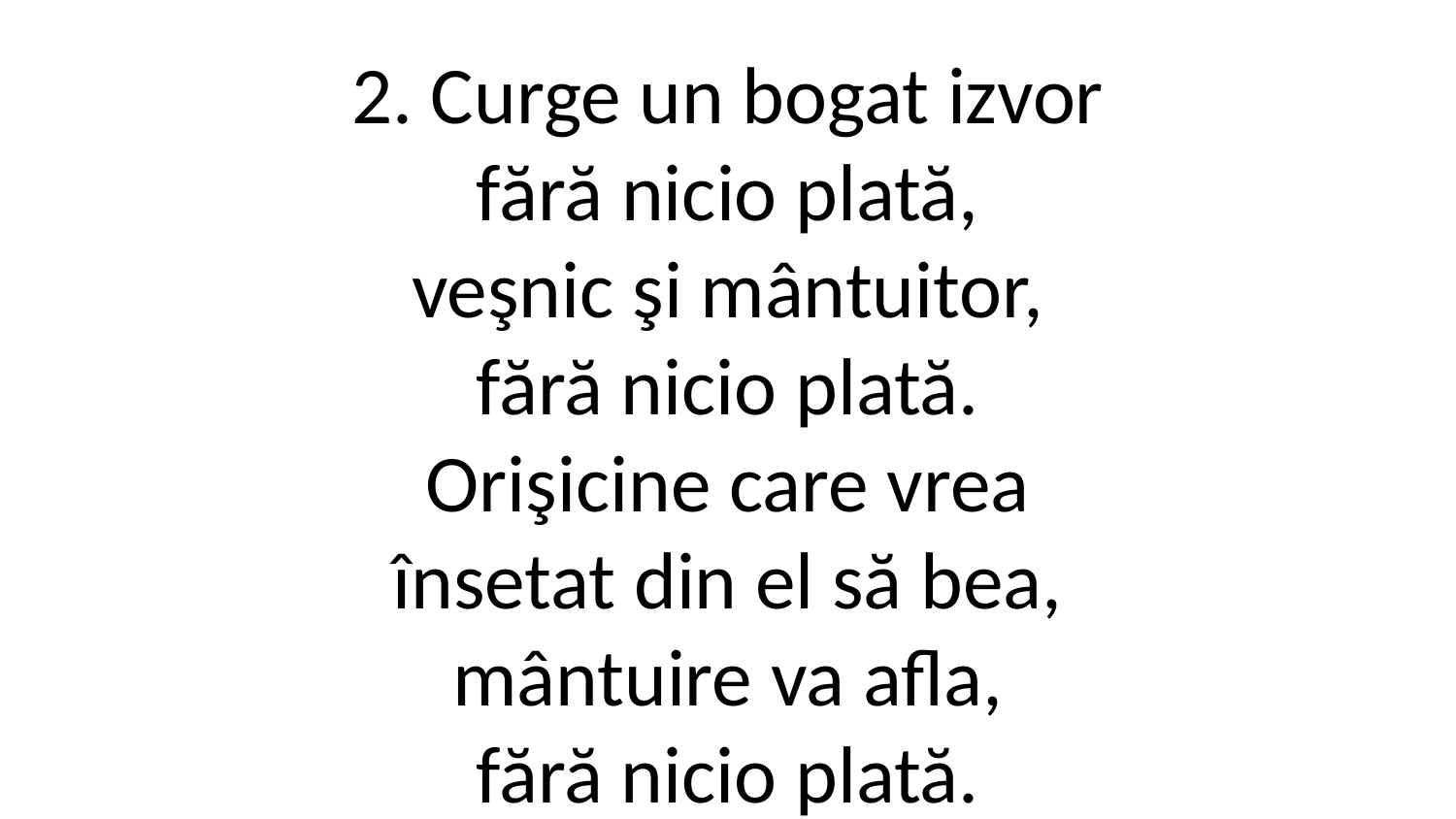

2. Curge un bogat izvor
fără nicio plată,
veşnic şi mântuitor,
fără nicio plată.
Orişicine care vrea
însetat din el să bea,
mântuire va afla,
fără nicio plată.